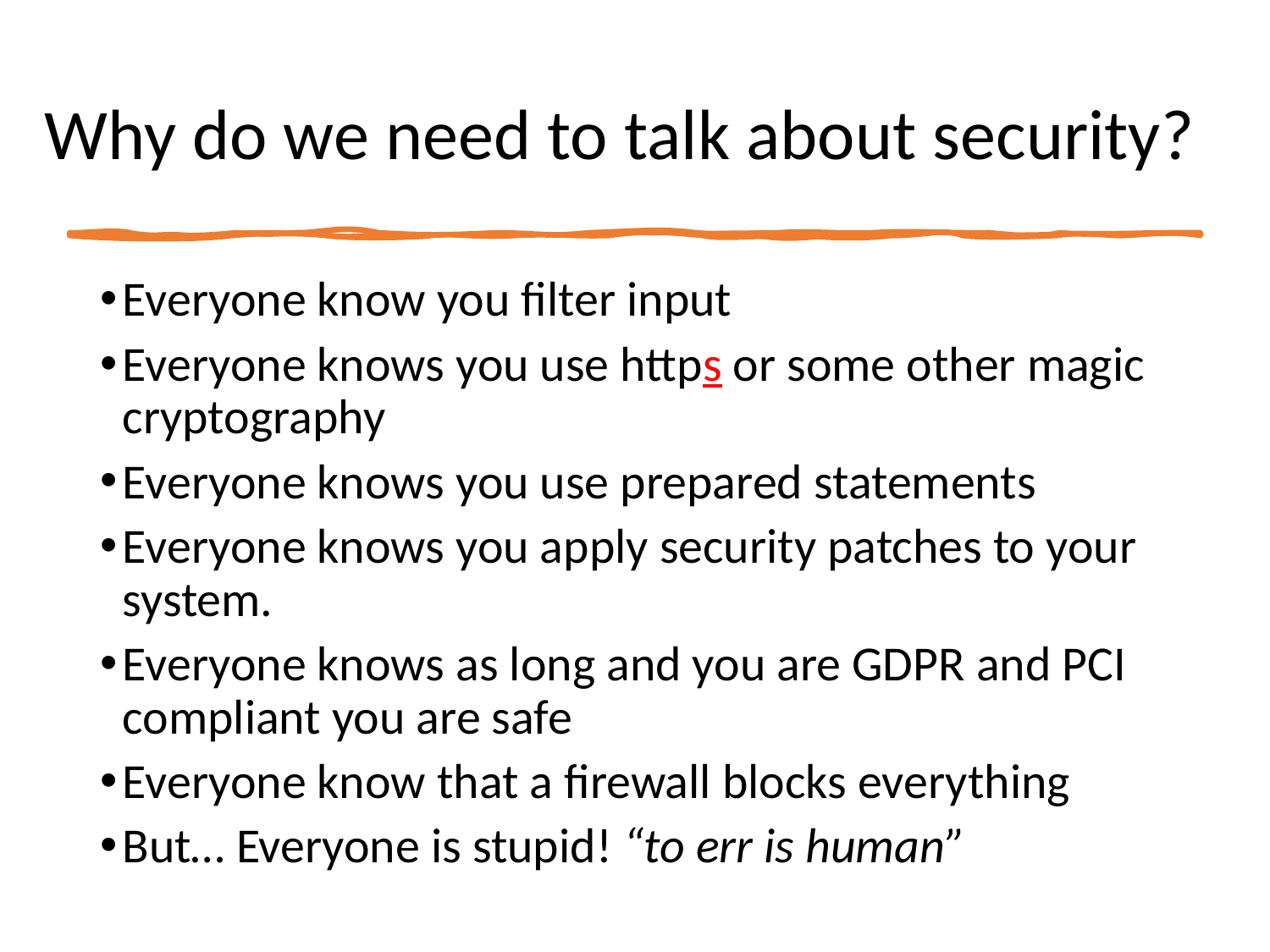

# Why do we need to talk about security?

Everyone know you filter input
Everyone knows you use https or some other magic cryptography
Everyone knows you use prepared statements
Everyone knows you apply security patches to your system.
Everyone knows as long and you are GDPR and PCI compliant you are safe
Everyone know that a firewall blocks everything
But… Everyone is stupid! “to err is human”